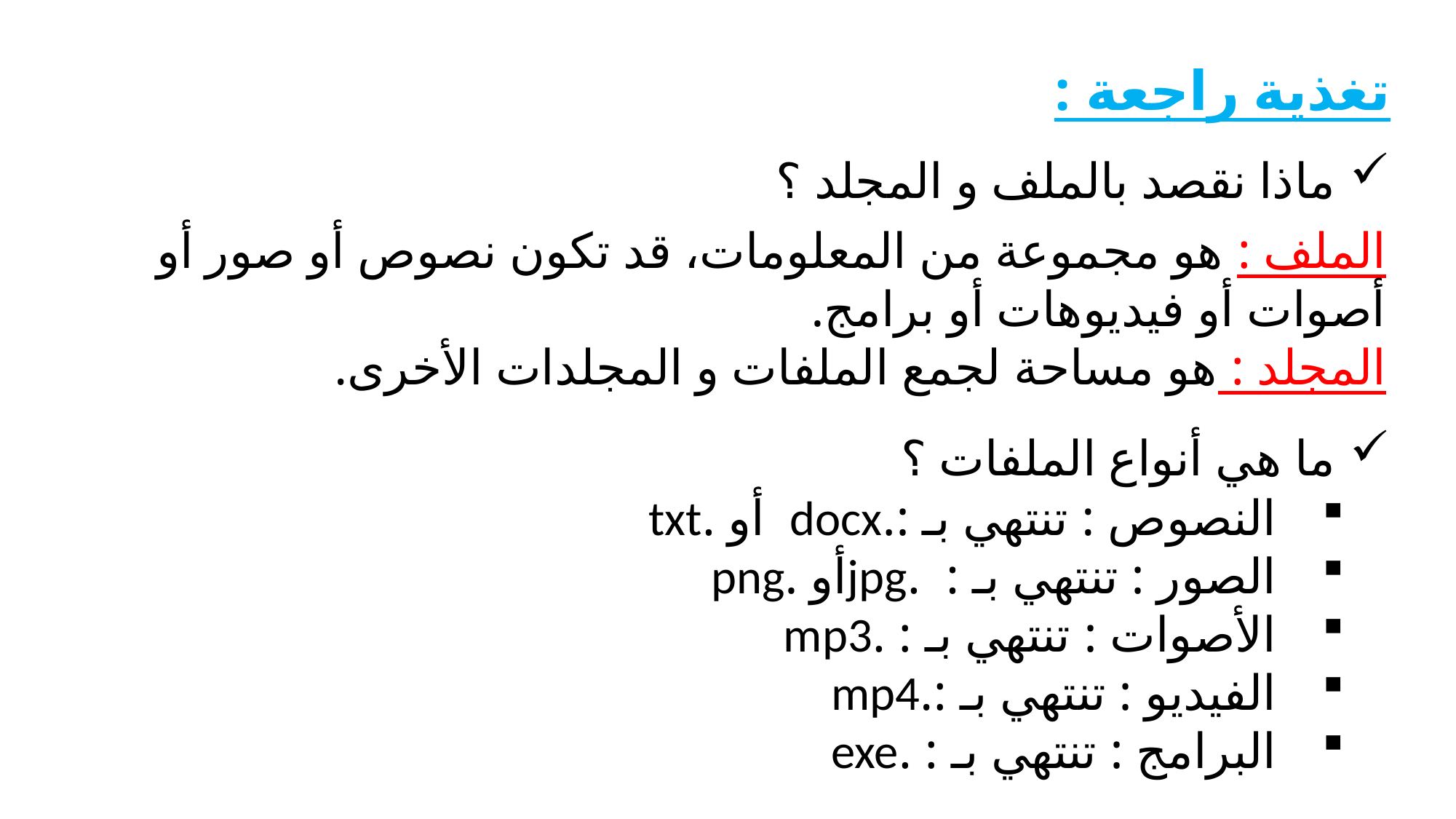

تغذية راجعة :
ماذا نقصد بالملف و المجلد ؟
الملف : هو مجموعة من المعلومات، قد تكون نصوص أو صور أو أصوات أو فيديوهات أو برامج.
المجلد : هو مساحة لجمع الملفات و المجلدات الأخرى.
ما هي أنواع الملفات ؟

النصوص : تنتهي بـ :.docx  أو .txt
الصور : تنتهي بـ :  .jpgأو .png
الأصوات : تنتهي بـ : .mp3
الفيديو : تنتهي بـ :.mp4
البرامج : تنتهي بـ : .exe